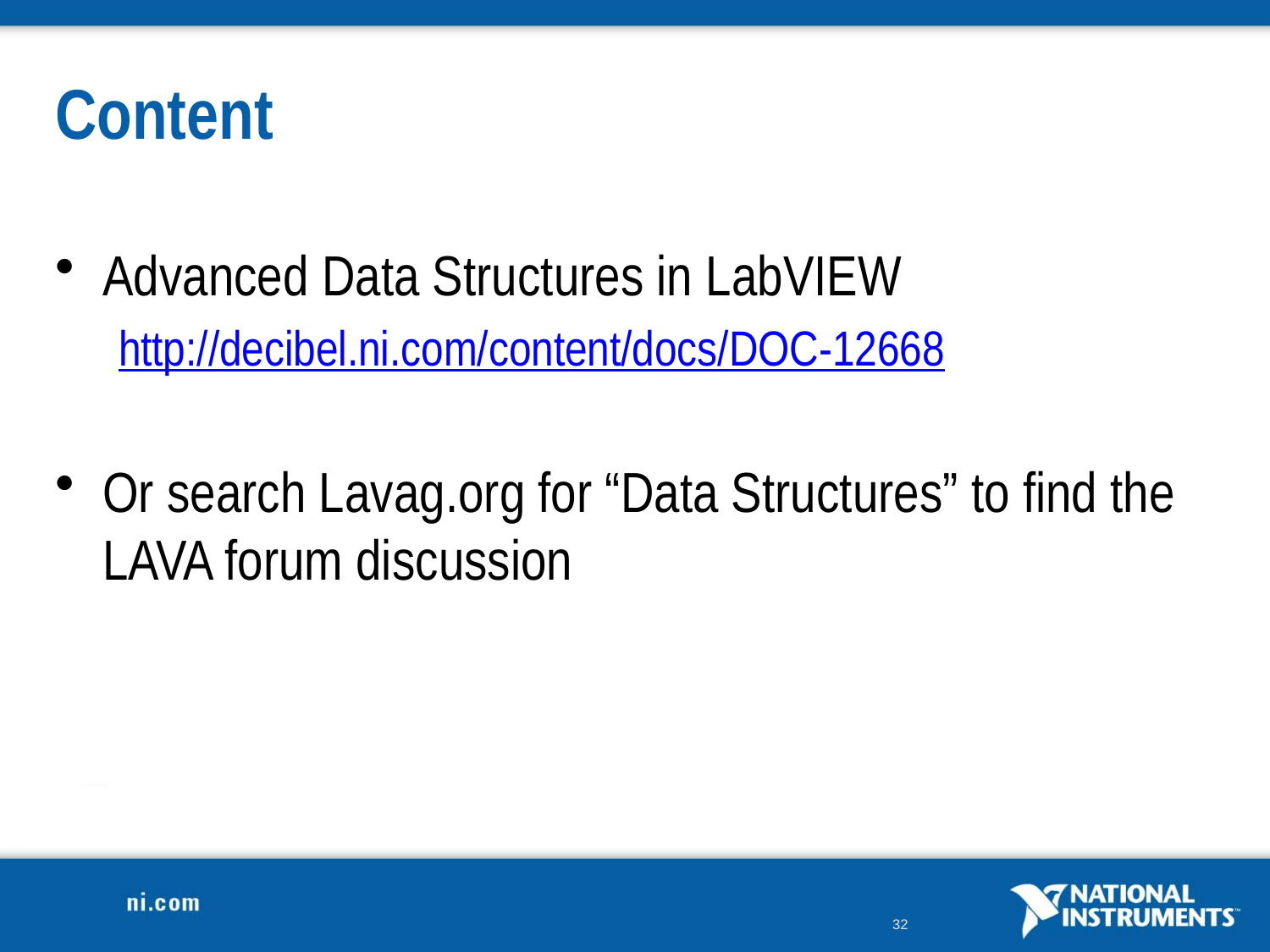

# Content
Advanced Data Structures in LabVIEW
http://decibel.ni.com/content/docs/DOC-12668

Or search Lavag.org for “Data Structures” to find the LAVA forum discussion